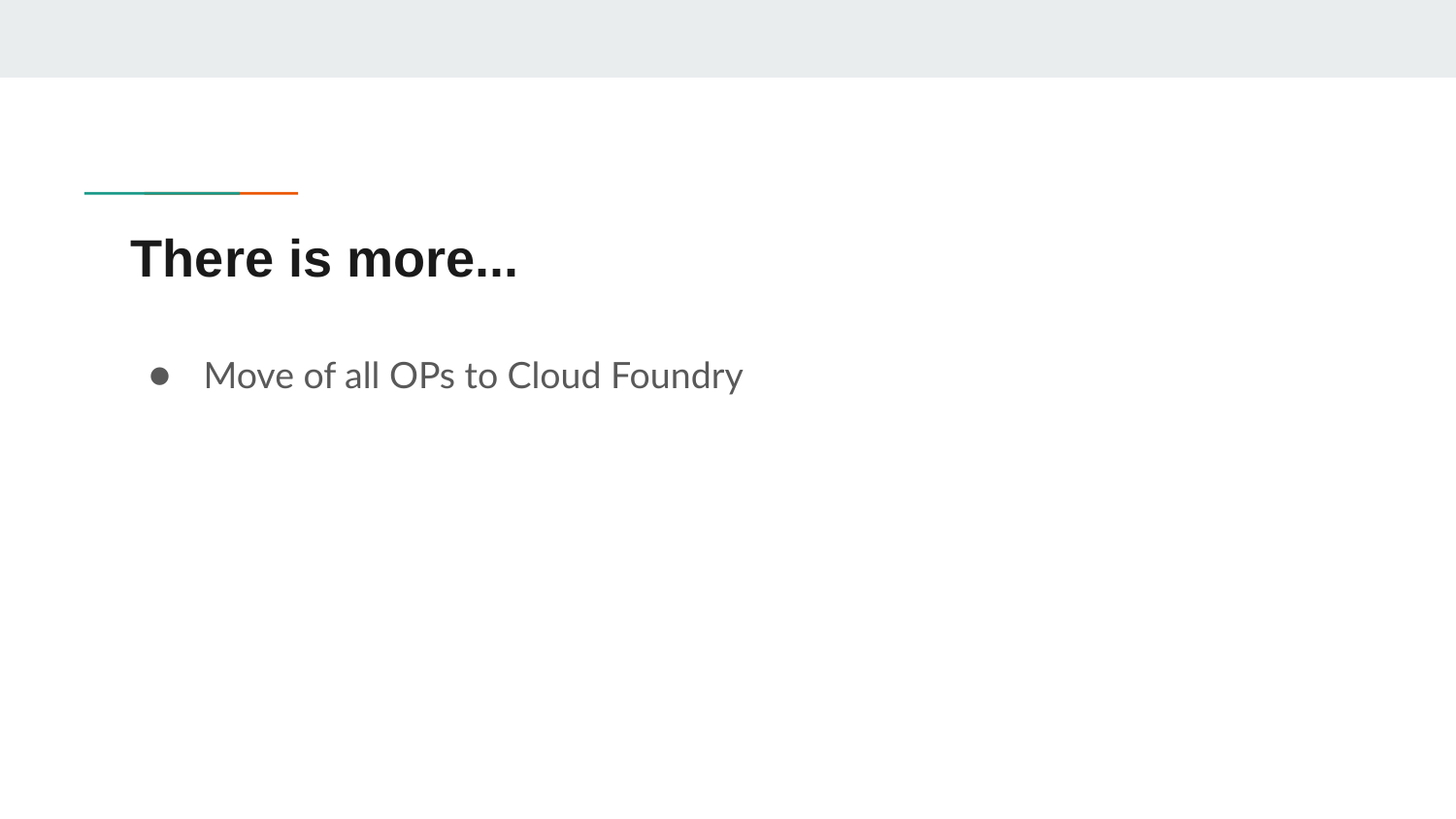

# There is more...
Move of all OPs to Cloud Foundry